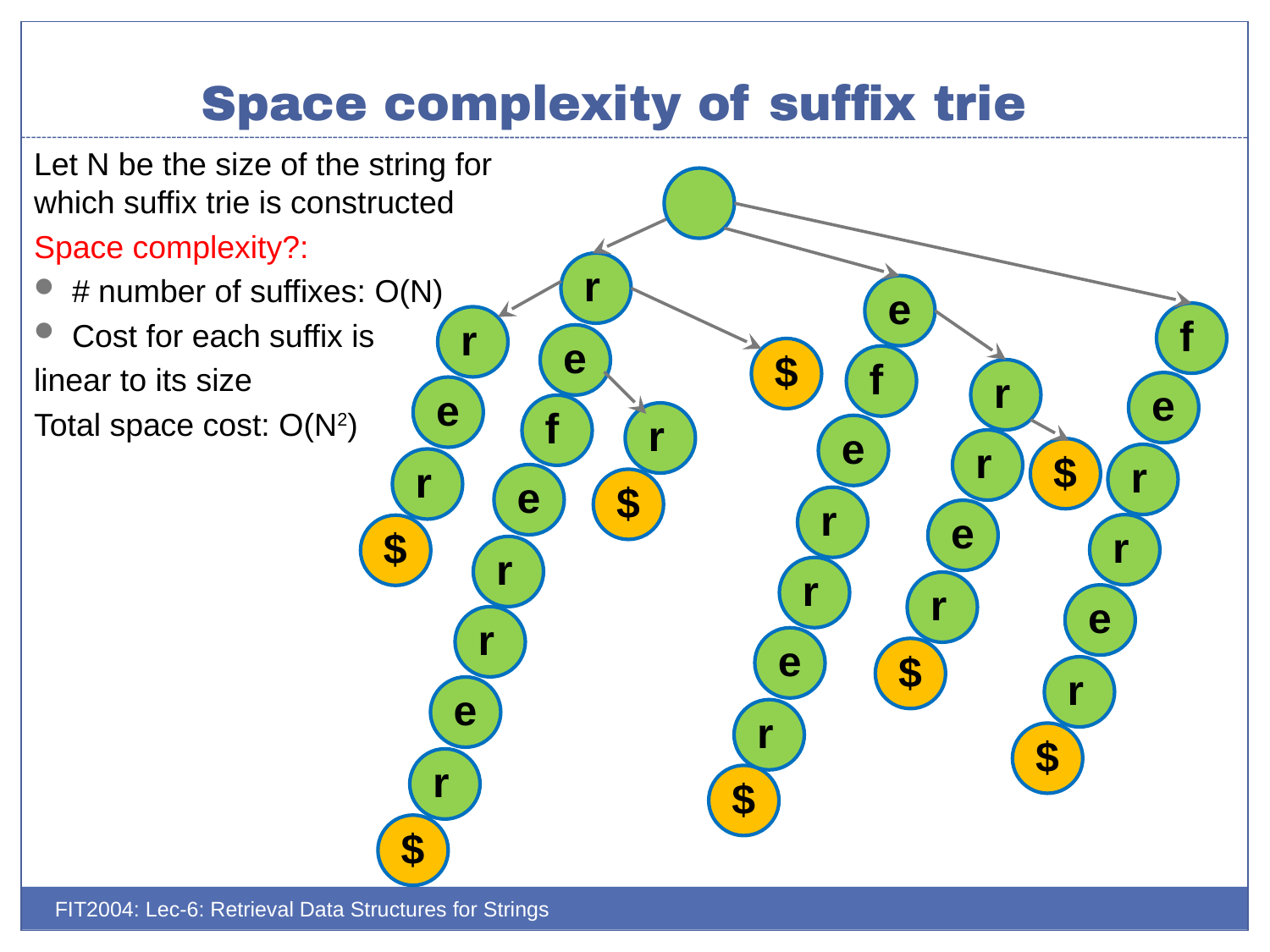

# Space complexity of suffix trie
Let N be the size of the string for which suffix trie is constructed
Space complexity?:
# number of suffixes: O(N)
Cost for each suffix is
linear to its size
Total space cost: O(N2)

r

e

f

r

e

$

f

r

e

e

f

r

e

r

$

r

r

e

$

r

e

r

$

r

r

r

e

r

e

$

r

e

r

$

r

$

$
FIT2004: Lec-6: Retrieval Data Structures for Strings